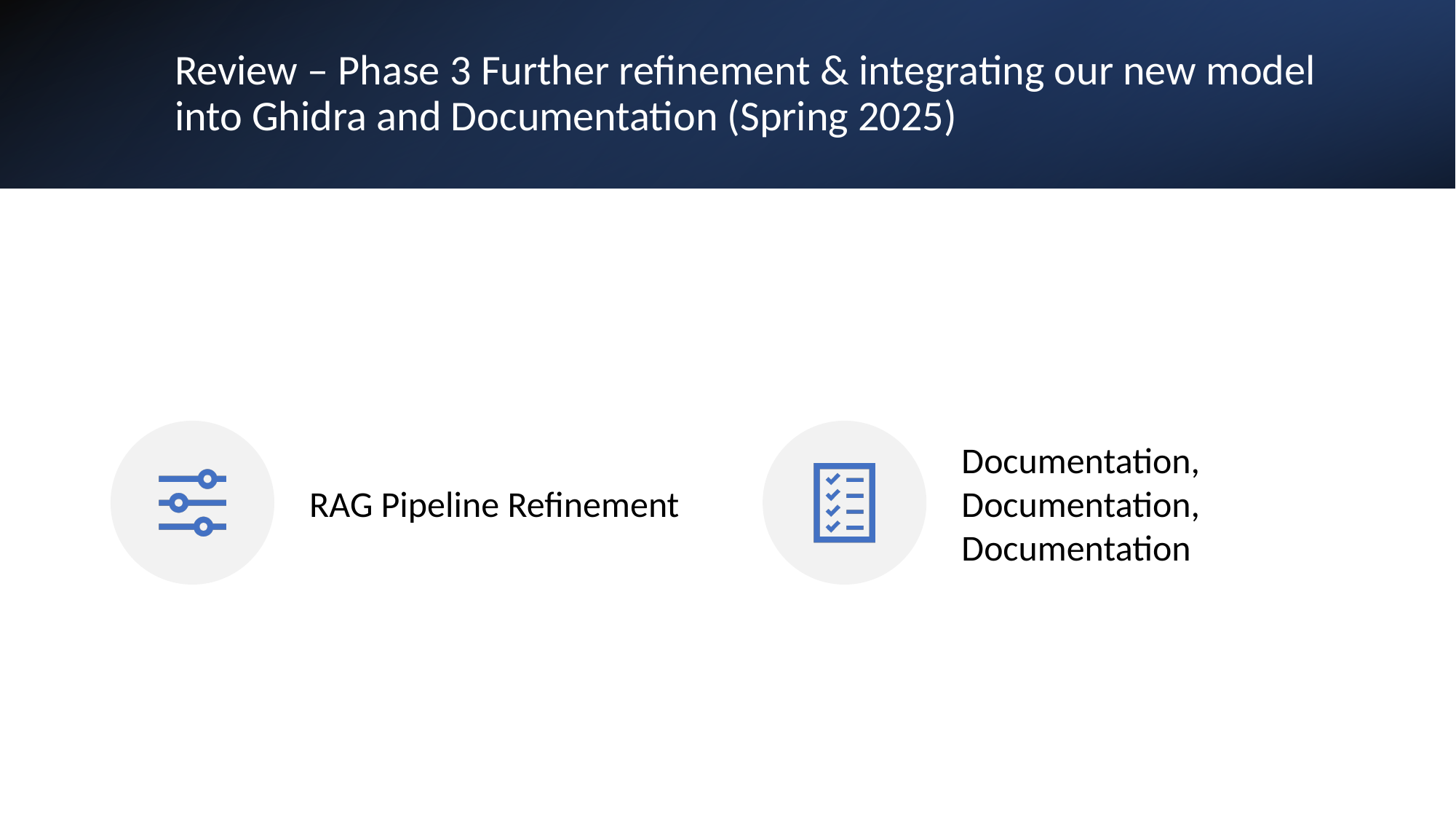

# Review – Phase 3 Further refinement & integrating our new model into Ghidra and Documentation (Spring 2025)
RAG Pipeline Refinement
Documentation, Documentation, Documentation